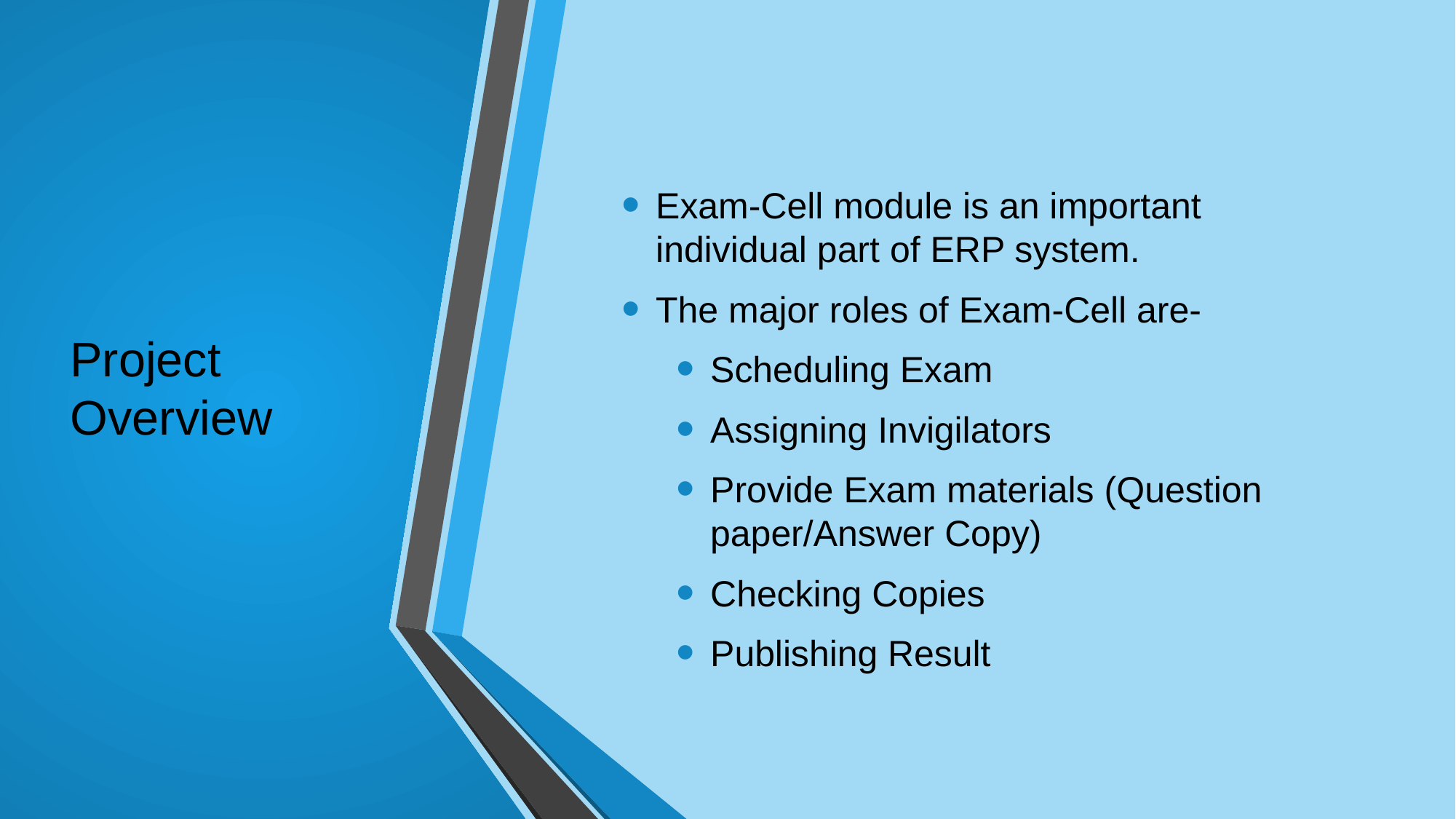

Exam-Cell module is an important individual part of ERP system.
The major roles of Exam-Cell are-
Scheduling Exam
Assigning Invigilators
Provide Exam materials (Question paper/Answer Copy)
Checking Copies
Publishing Result
# Project Overview